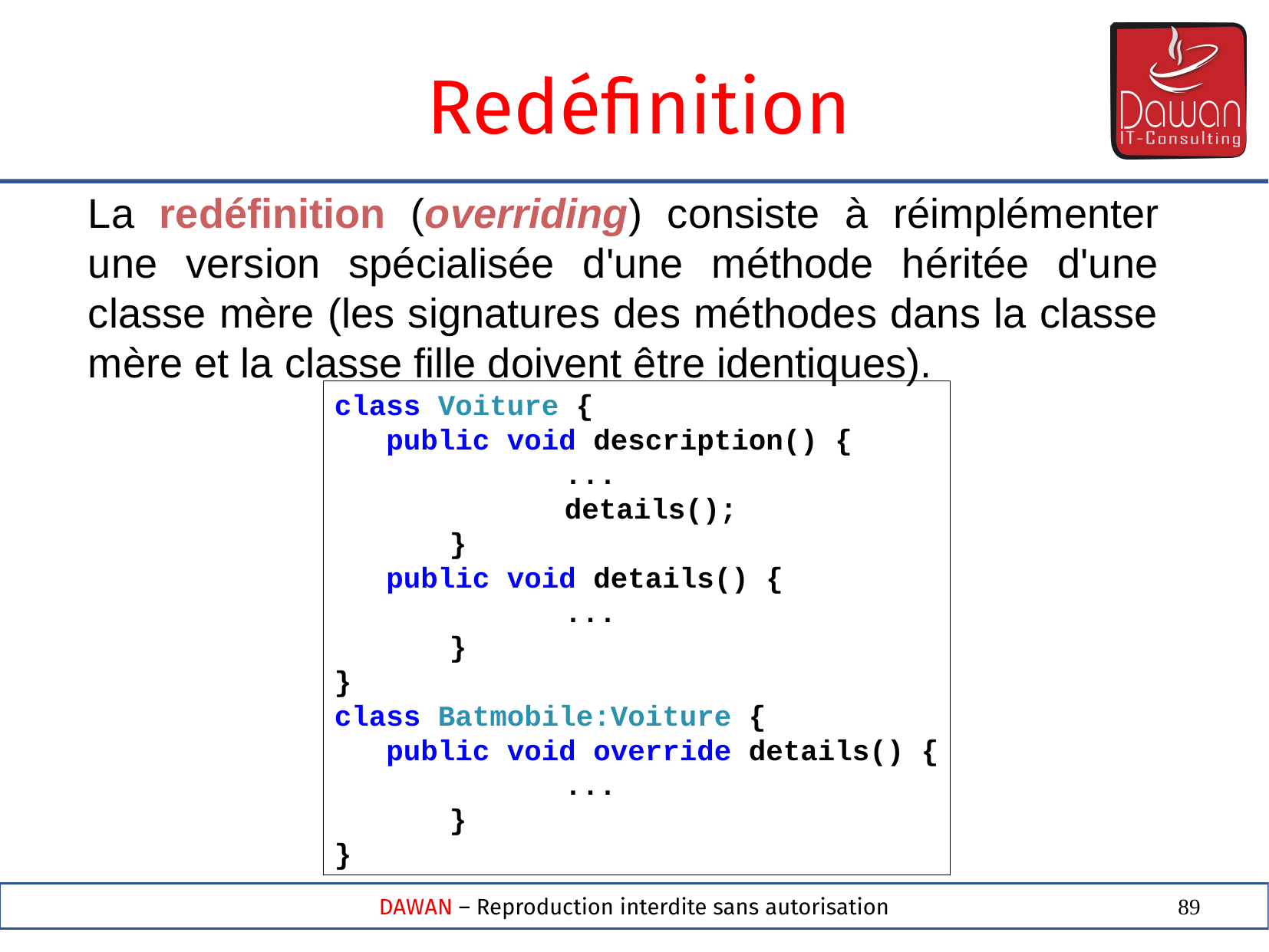

Redéfinition
La redéfinition (overriding) consiste à réimplémenter une version spécialisée d'une méthode héritée d'une classe mère (les signatures des méthodes dans la classe mère et la classe fille doivent être identiques).

class Voiture {
   public void description() {
		...
		details();
	}
   public void details() {
		...
	}
}
class Batmobile:Voiture {
   public void override details() {
		...
	}
}
89